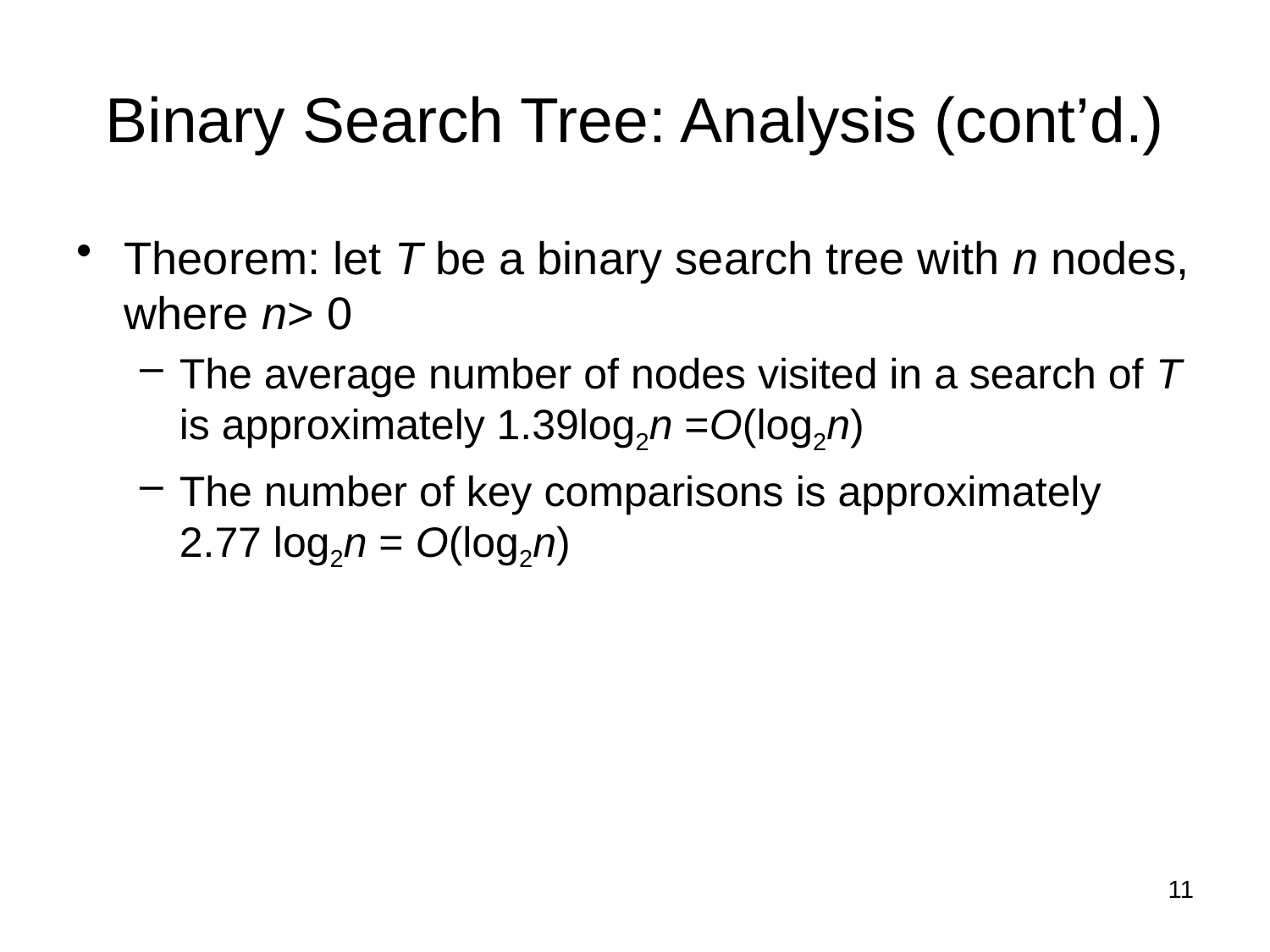

# Binary Search Tree: Analysis (cont’d.)
Theorem: let T be a binary search tree with n nodes, where n> 0
The average number of nodes visited in a search of T is approximately 1.39log2n =O(log2n)
The number of key comparisons is approximately 2.77 log2n = O(log2n)
11